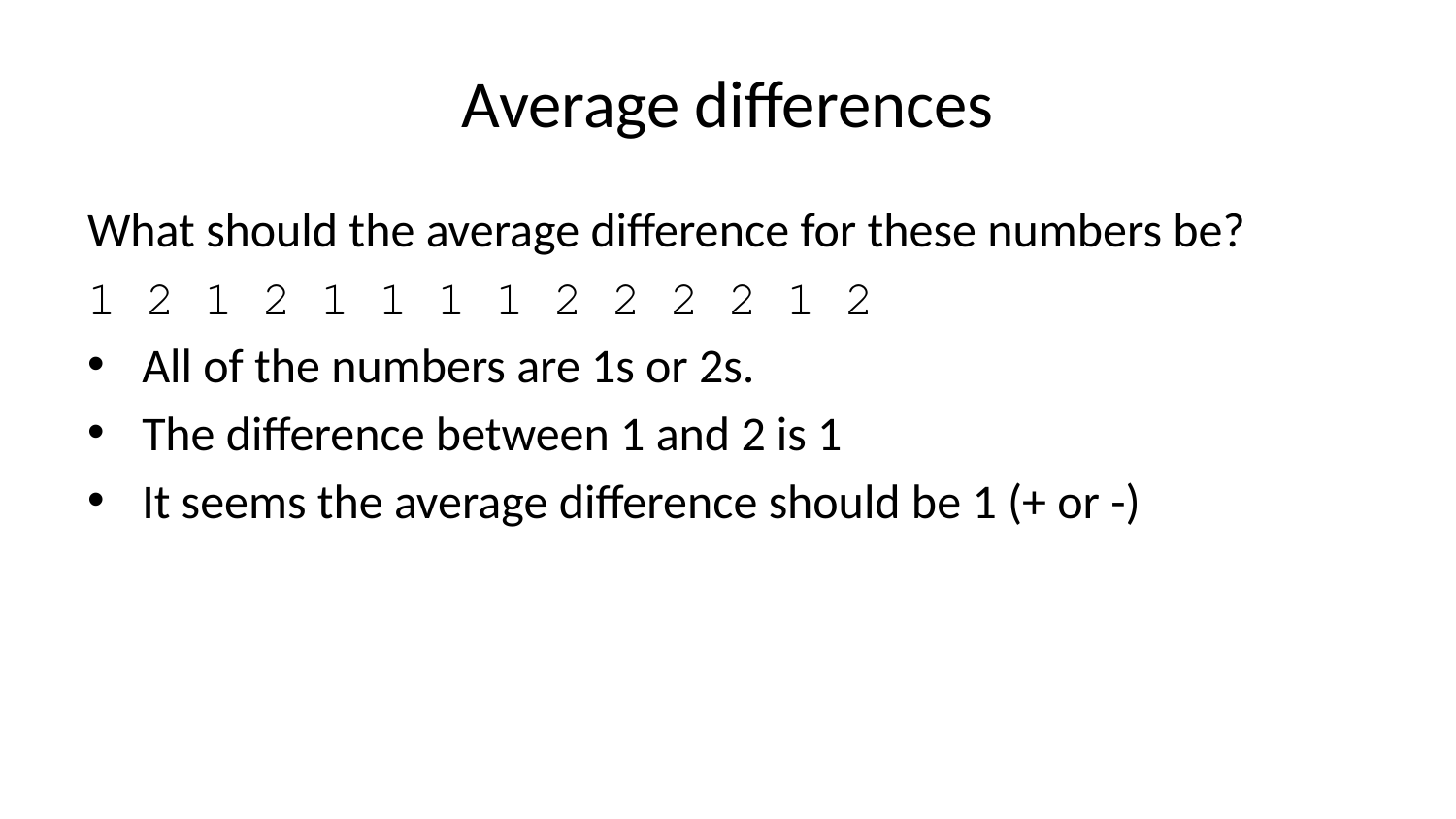

# Average differences
What should the average difference for these numbers be?
1 2 1 2 1 1 1 1 2 2 2 2 1 2
All of the numbers are 1s or 2s.
The difference between 1 and 2 is 1
It seems the average difference should be 1 (+ or -)